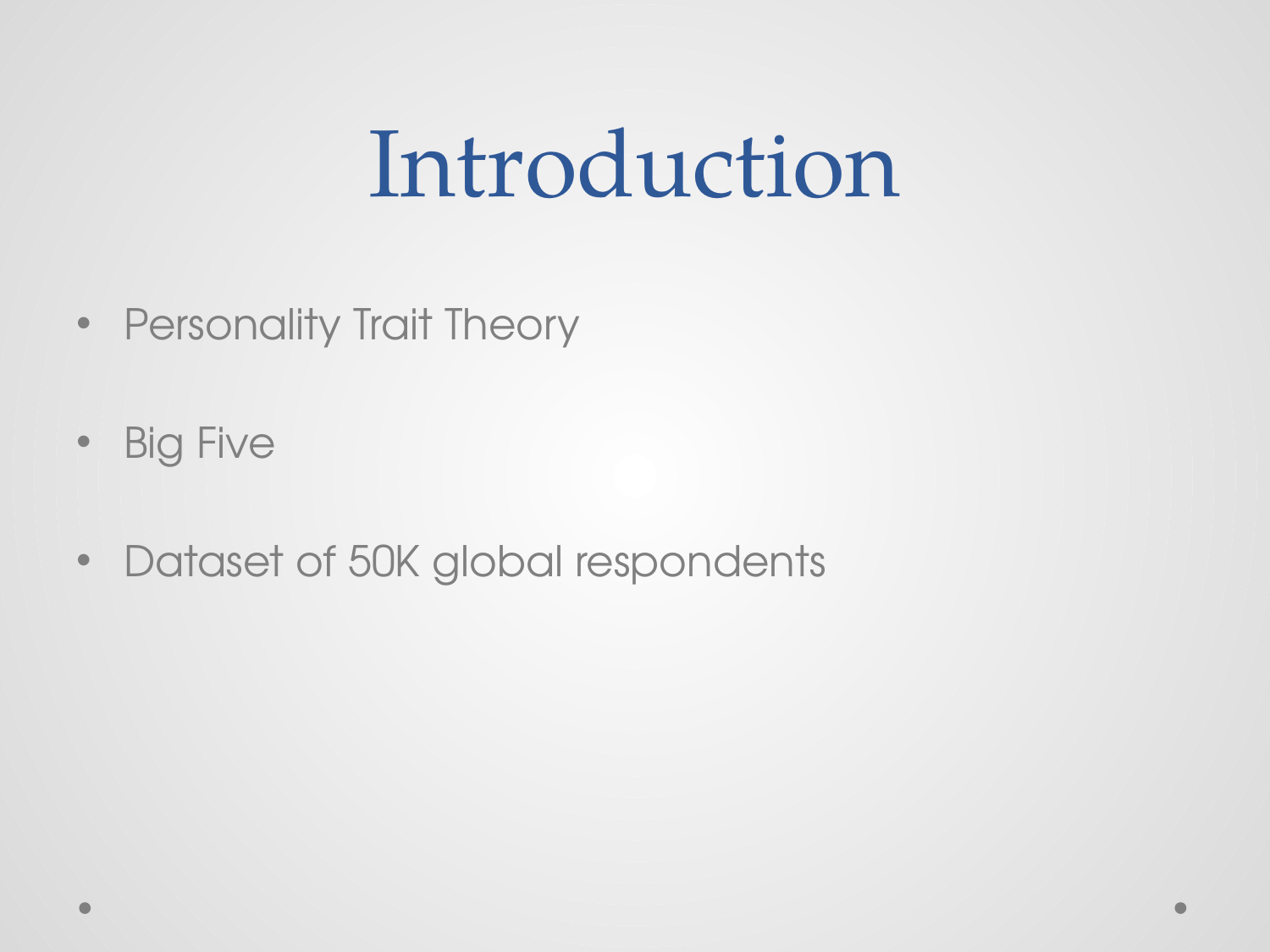

# Introduction
Personality Trait Theory

Big Five

Dataset of 50K global respondents